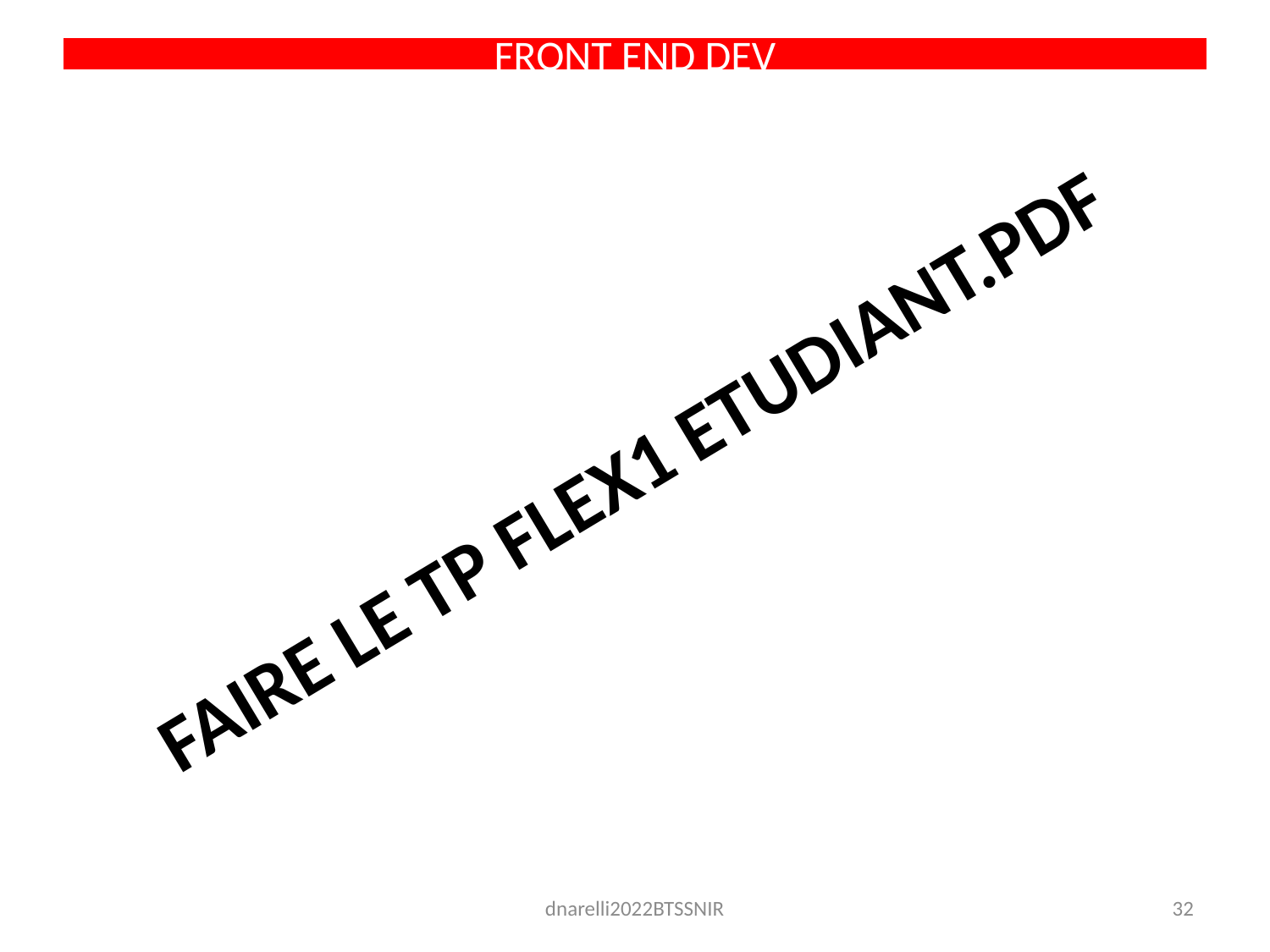

# FRONT END DEV
FAIRE LE TP FLEX1 ETUDIANT.PDF
dnarelli2022BTSSNIR
32